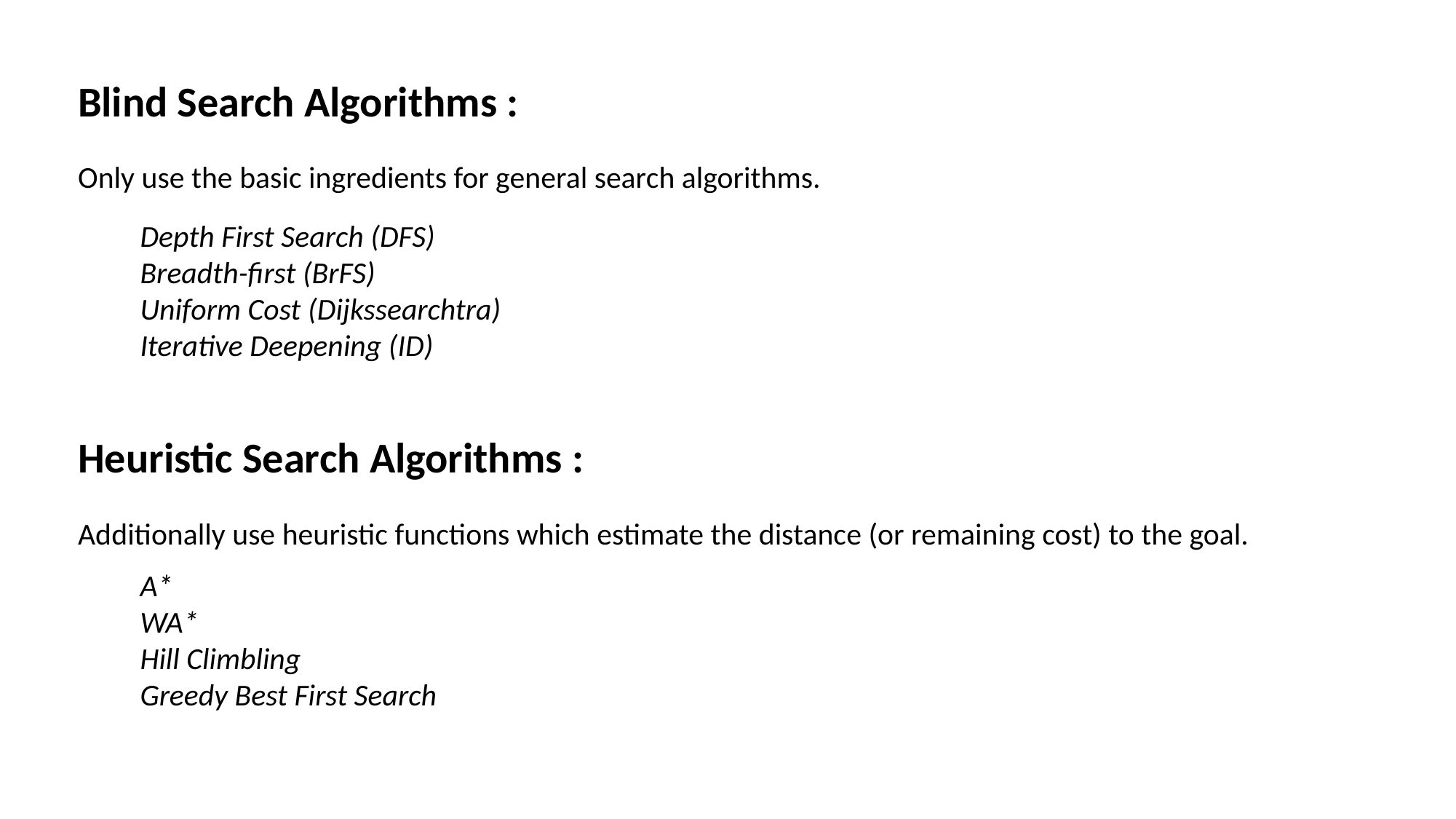

Blind Search Algorithms :

Only use the basic ingredients for general search algorithms.
Depth First Search (DFS)
Breadth-first (BrFS)
Uniform Cost (Dijkssearchtra)
Iterative Deepening (ID)
Heuristic Search Algorithms :

Additionally use heuristic functions which estimate the distance (or remaining cost) to the goal.
A*
WA*
Hill Climbling
Greedy Best First Search